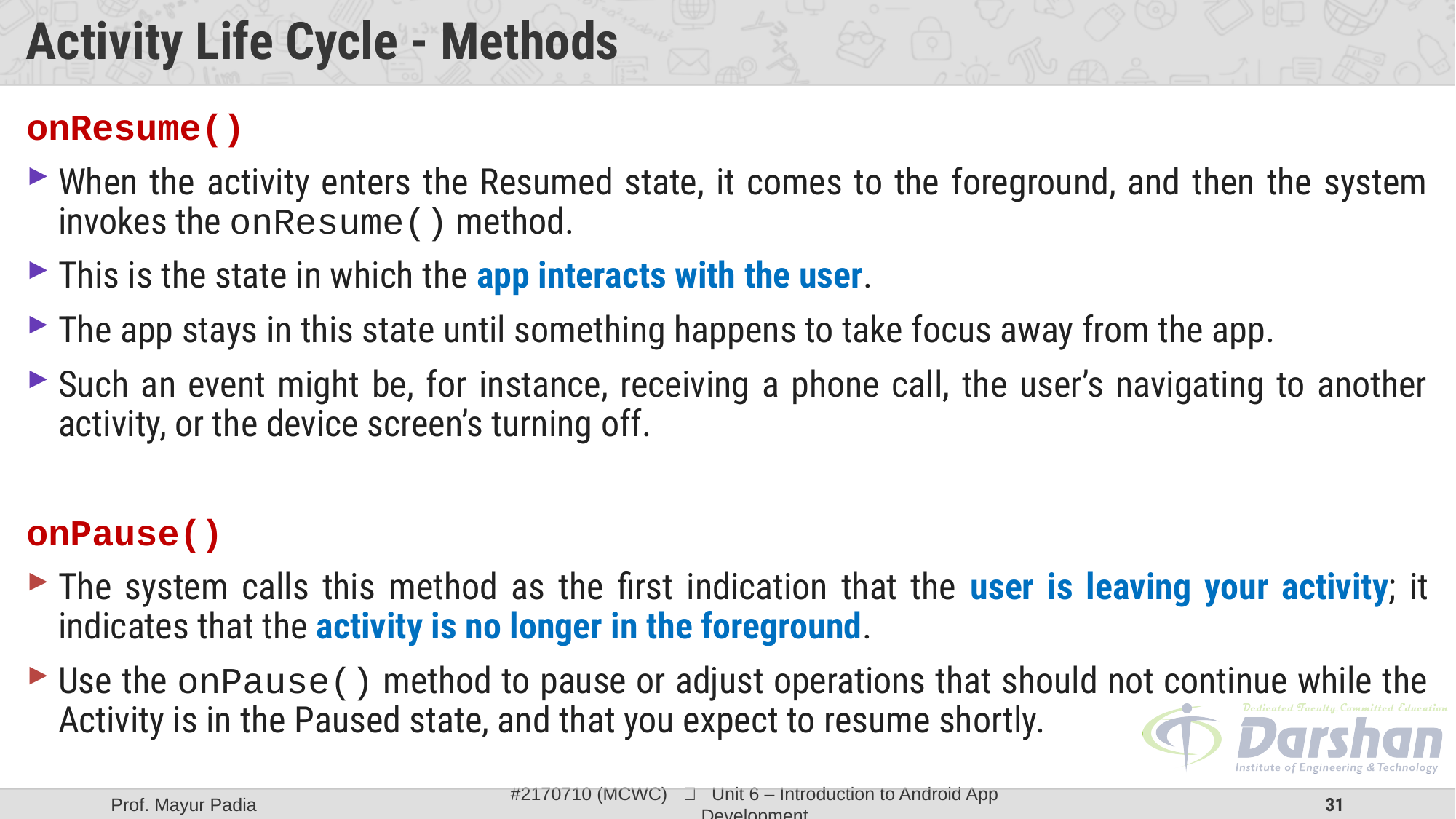

# Activity Life Cycle - Methods
onResume()
When the activity enters the Resumed state, it comes to the foreground, and then the system invokes the onResume() method.
This is the state in which the app interacts with the user.
The app stays in this state until something happens to take focus away from the app.
Such an event might be, for instance, receiving a phone call, the user’s navigating to another activity, or the device screen’s turning off.

onPause()
The system calls this method as the first indication that the user is leaving your activity; it indicates that the activity is no longer in the foreground.
Use the onPause() method to pause or adjust operations that should not continue while the Activity is in the Paused state, and that you expect to resume shortly.